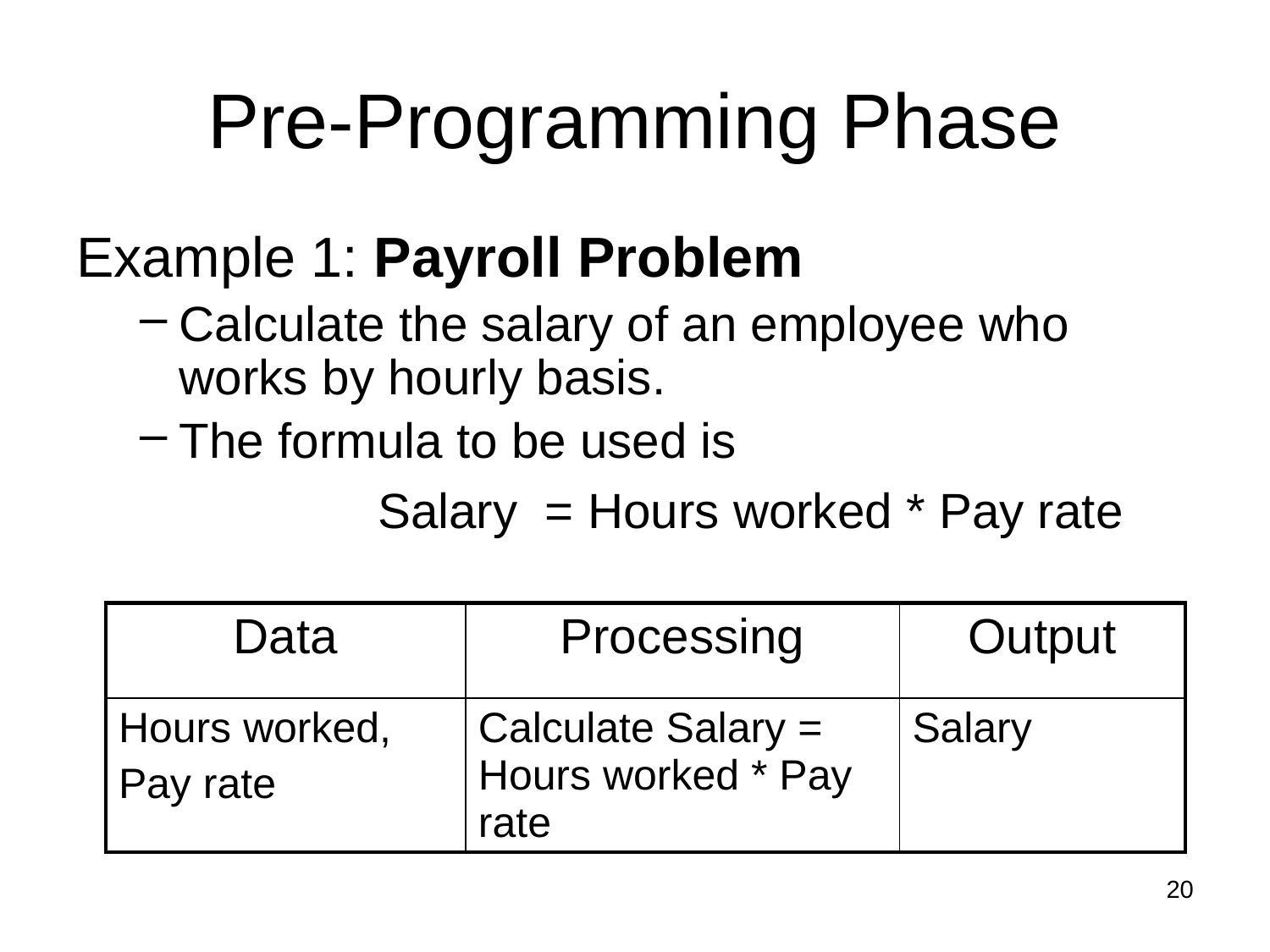

# Pre-Programming Phase
Example 1: Payroll Problem
Calculate the salary of an employee who works by hourly basis.
The formula to be used is
			Salary  = Hours worked * Pay rate
| Data | Processing | Output |
| --- | --- | --- |
| Hours worked, Pay rate | Calculate Salary = Hours worked \* Pay rate | Salary |
20